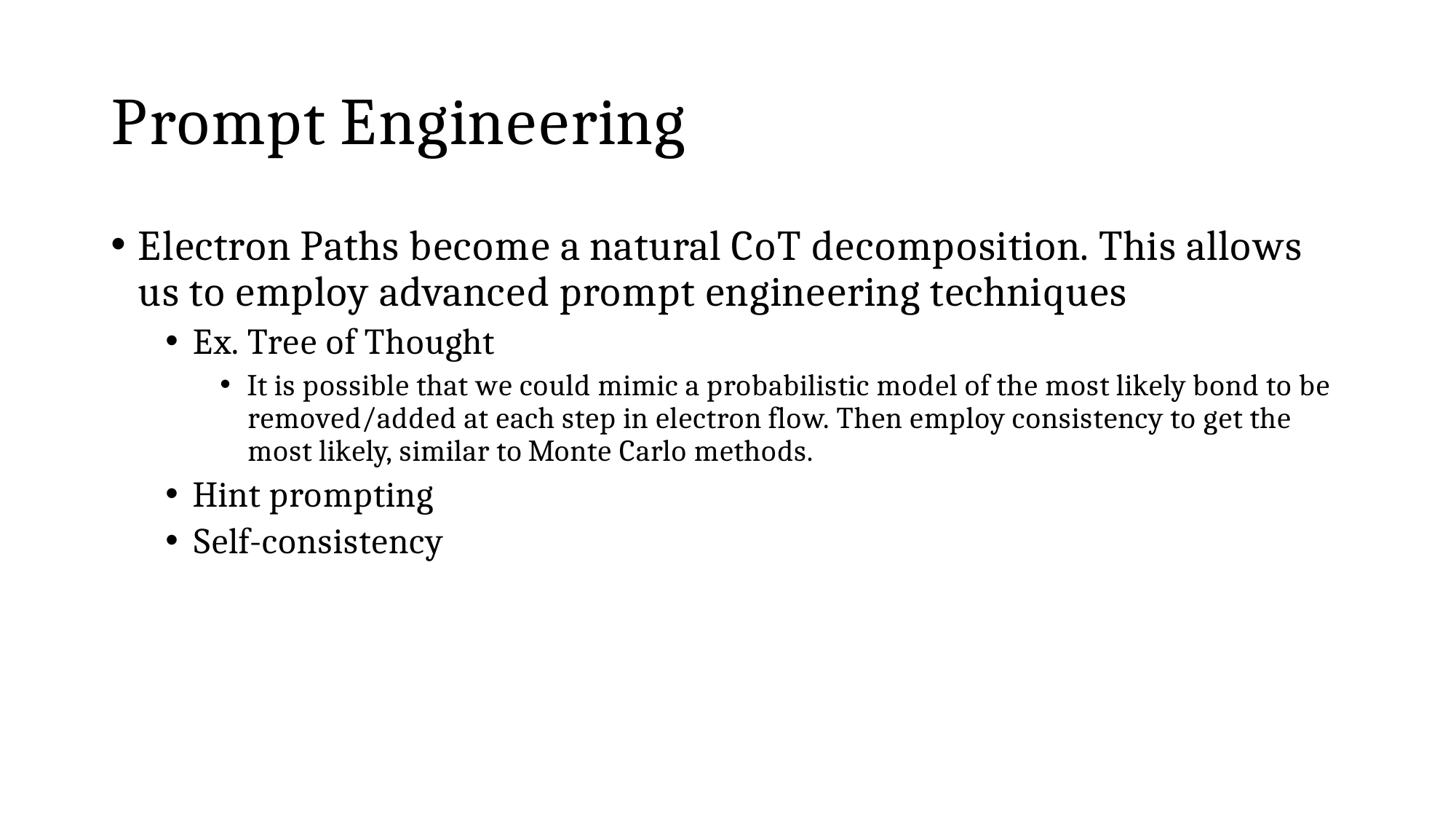

# Prompt Engineering
Electron Paths become a natural CoT decomposition. This allows us to employ advanced prompt engineering techniques
Ex. Tree of Thought
It is possible that we could mimic a probabilistic model of the most likely bond to be removed/added at each step in electron flow. Then employ consistency to get the most likely, similar to Monte Carlo methods.
Hint prompting
Self-consistency